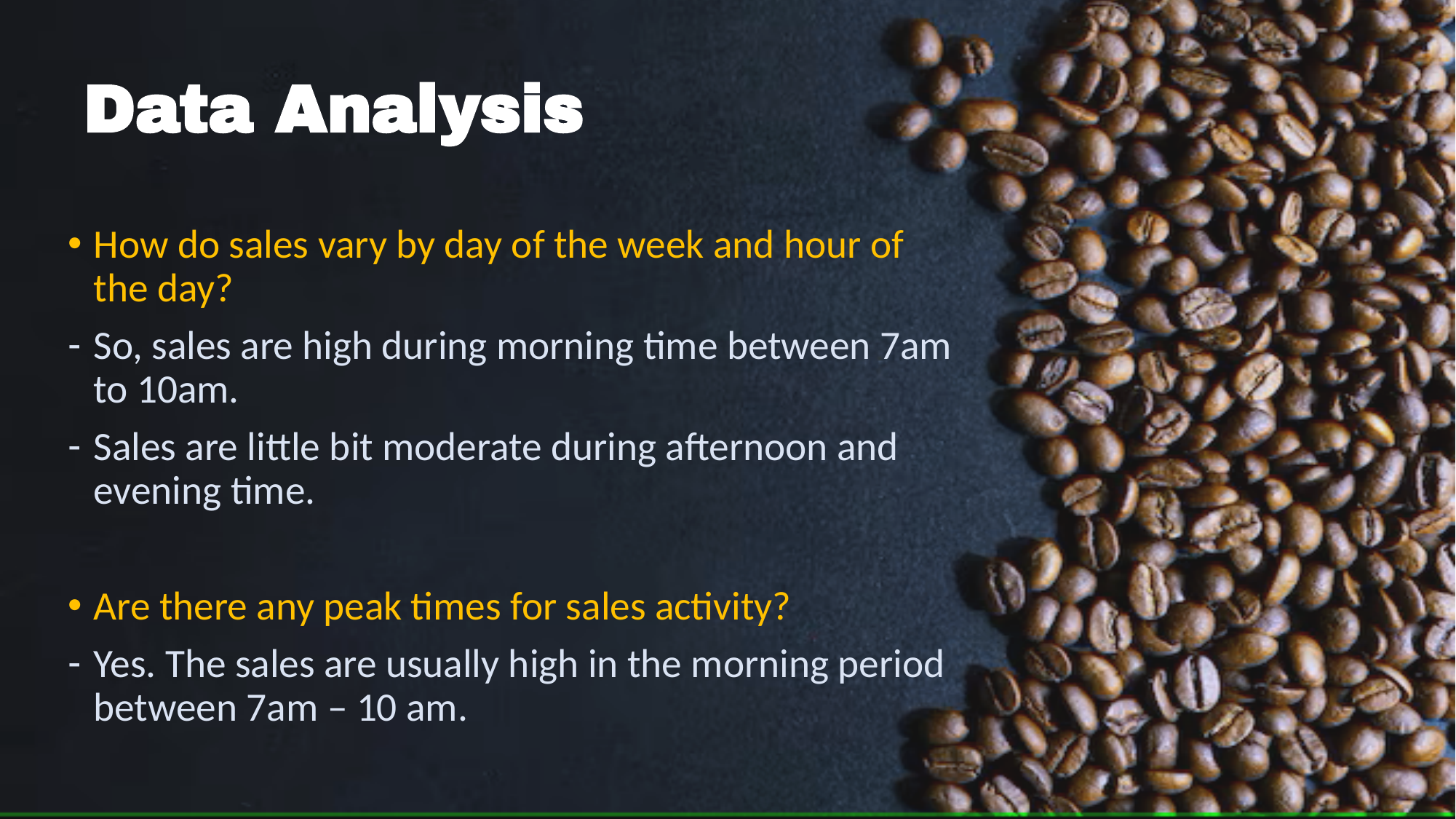

# Data Analysis
How do sales vary by day of the week and hour of the day?
So, sales are high during morning time between 7am to 10am.
Sales are little bit moderate during afternoon and evening time.

Are there any peak times for sales activity?
Yes. The sales are usually high in the morning period between 7am – 10 am.